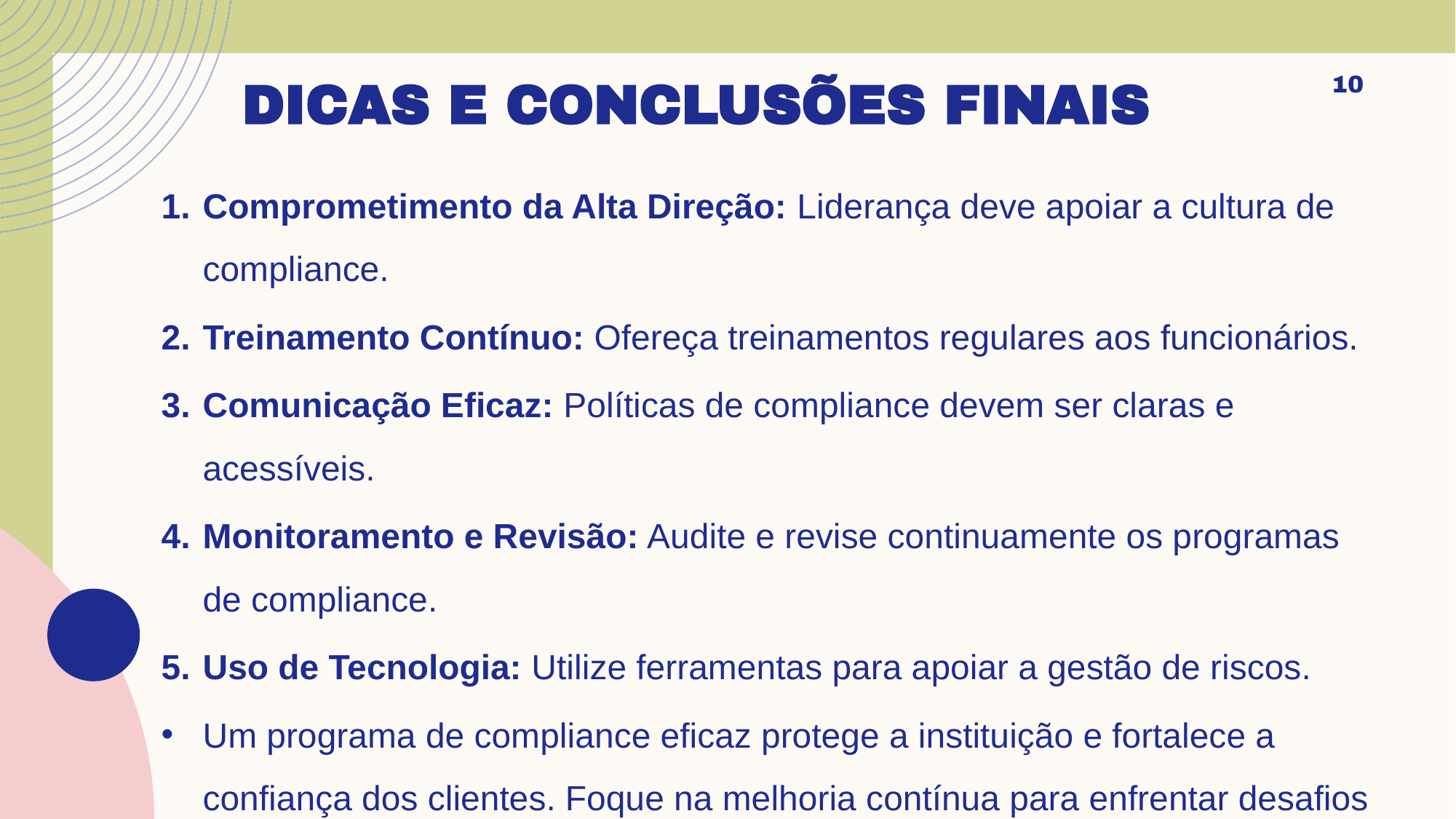

# Dicas e conclusões finais
10
Comprometimento da Alta Direção: Liderança deve apoiar a cultura de compliance.
Treinamento Contínuo: Ofereça treinamentos regulares aos funcionários.
Comunicação Eficaz: Políticas de compliance devem ser claras e acessíveis.
Monitoramento e Revisão: Audite e revise continuamente os programas de compliance.
Uso de Tecnologia: Utilize ferramentas para apoiar a gestão de riscos.
Um programa de compliance eficaz protege a instituição e fortalece a confiança dos clientes. Foque na melhoria contínua para enfrentar desafios e aproveitar oportunidades futuras.